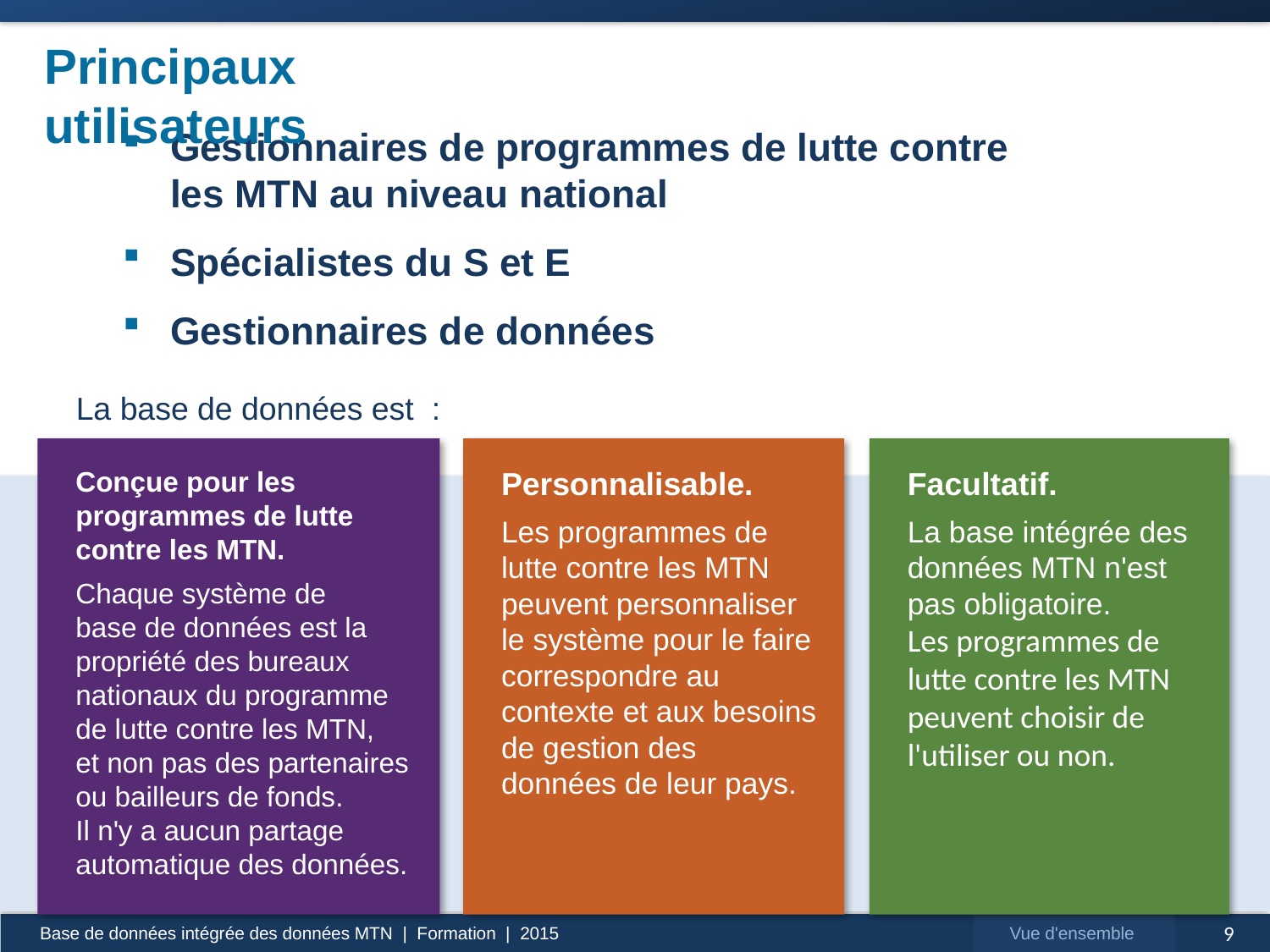

# Principaux utilisateurs
Gestionnaires de programmes de lutte contre les MTN au niveau national
Spécialistes du S et E
Gestionnaires de données
La base de données est  :
Conçue pour les programmes de lutte contre les MTN.
Chaque système de
base de données est la propriété des bureaux nationaux du programme de lutte contre les MTN,
et non pas des partenaires ou bailleurs de fonds.
Il n'y a aucun partage automatique des données.
Personnalisable.
Les programmes de lutte contre les MTN peuvent personnaliser
le système pour le faire correspondre au contexte et aux besoins de gestion des données de leur pays.
Facultatif.
La base intégrée des données MTN n'est pas obligatoire.
Les programmes de
lutte contre les MTN peuvent choisir de l'utiliser ou non.